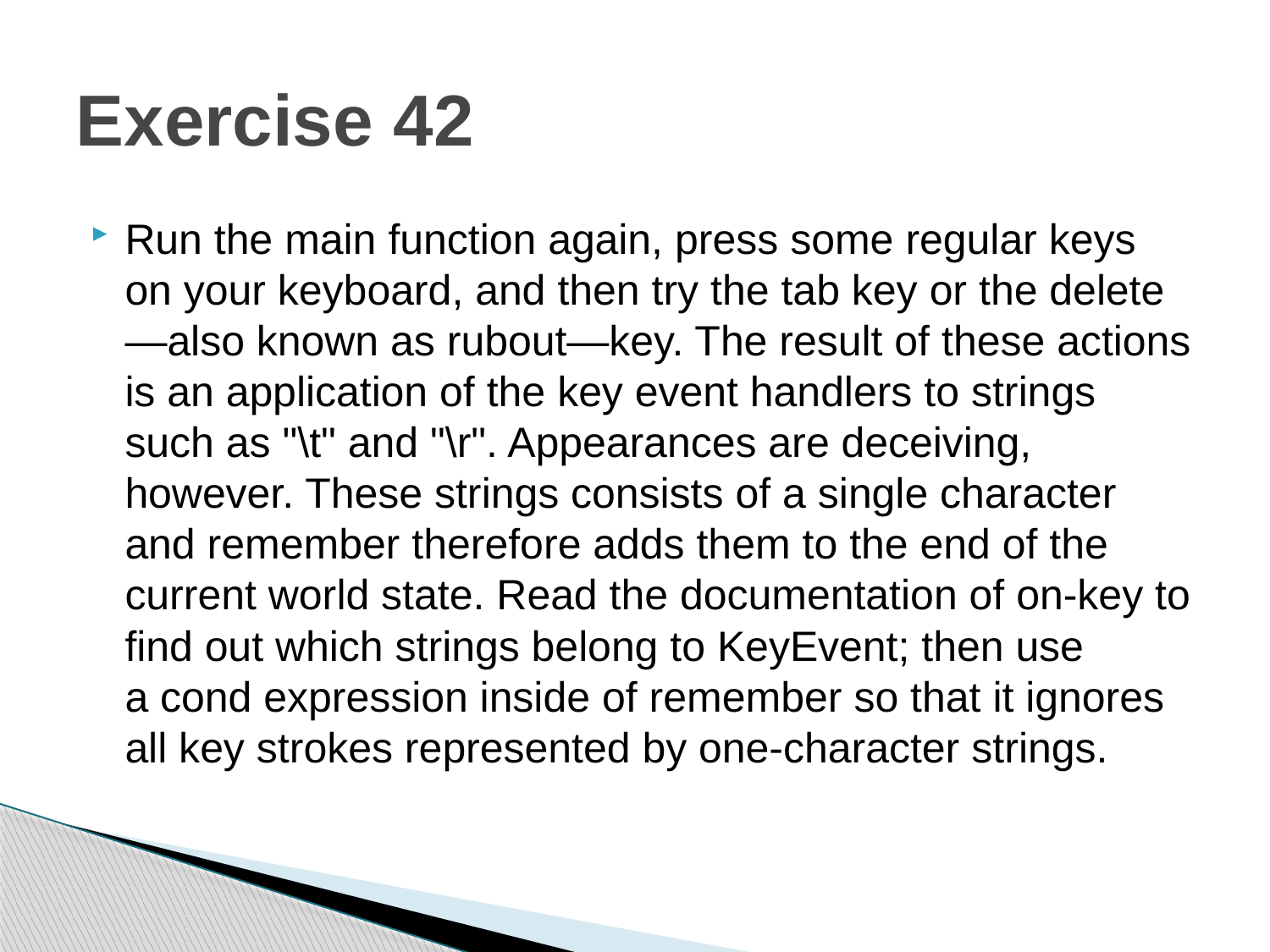

# Exercise 42
Run the main function again, press some regular keys on your keyboard, and then try the tab key or the delete—also known as rubout—key. The result of these actions is an application of the key event handlers to strings such as "\t" and "\r". Appearances are deceiving, however. These strings consists of a single character and remember therefore adds them to the end of the current world state. Read the documentation of on-key to find out which strings belong to KeyEvent; then use a cond expression inside of remember so that it ignores all key strokes represented by one-character strings.